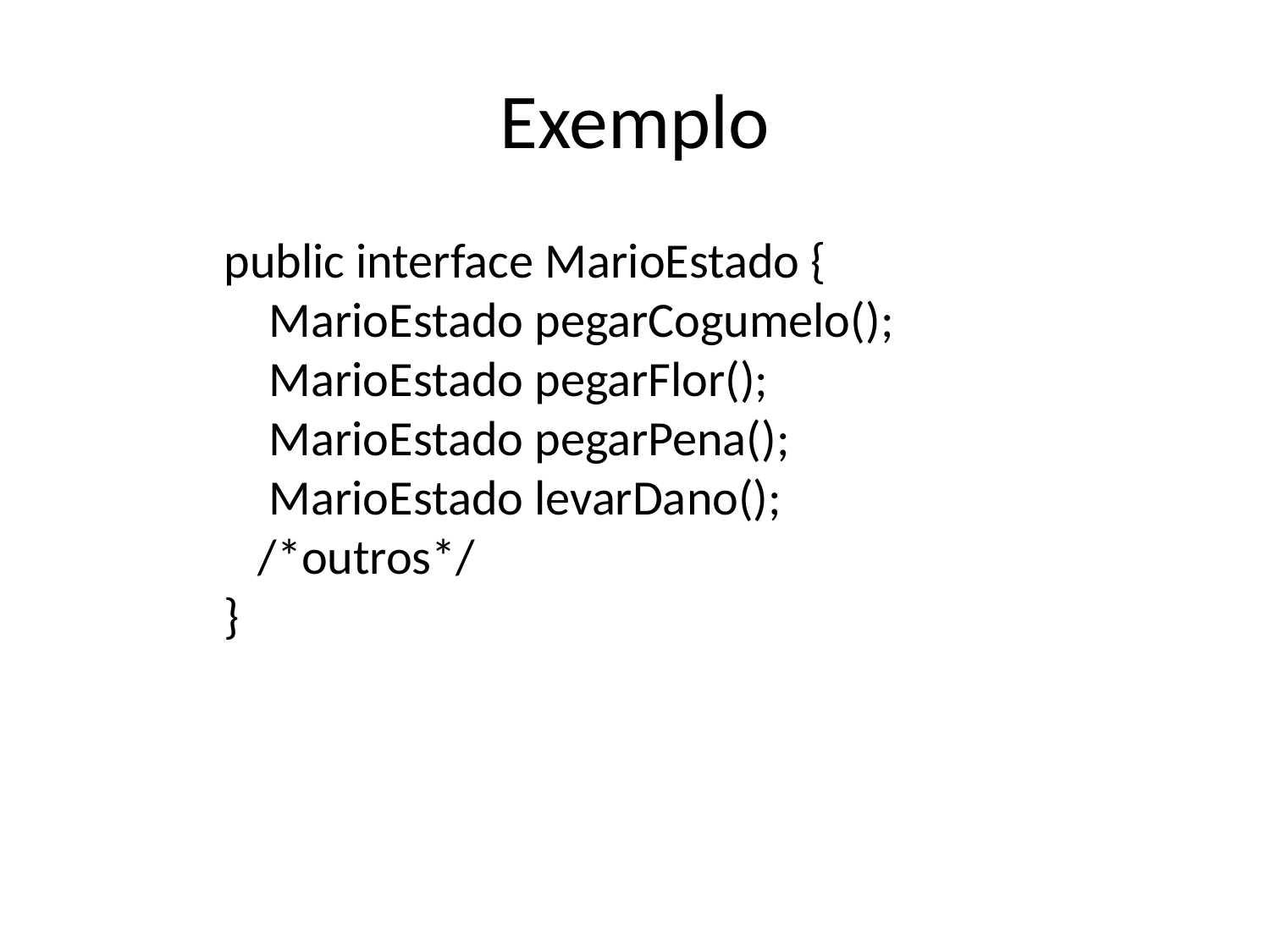

# Exemplo

public interface MarioEstado {
    MarioEstado pegarCogumelo();
    MarioEstado pegarFlor();
    MarioEstado pegarPena();
    MarioEstado levarDano();
   /*outros*/
}